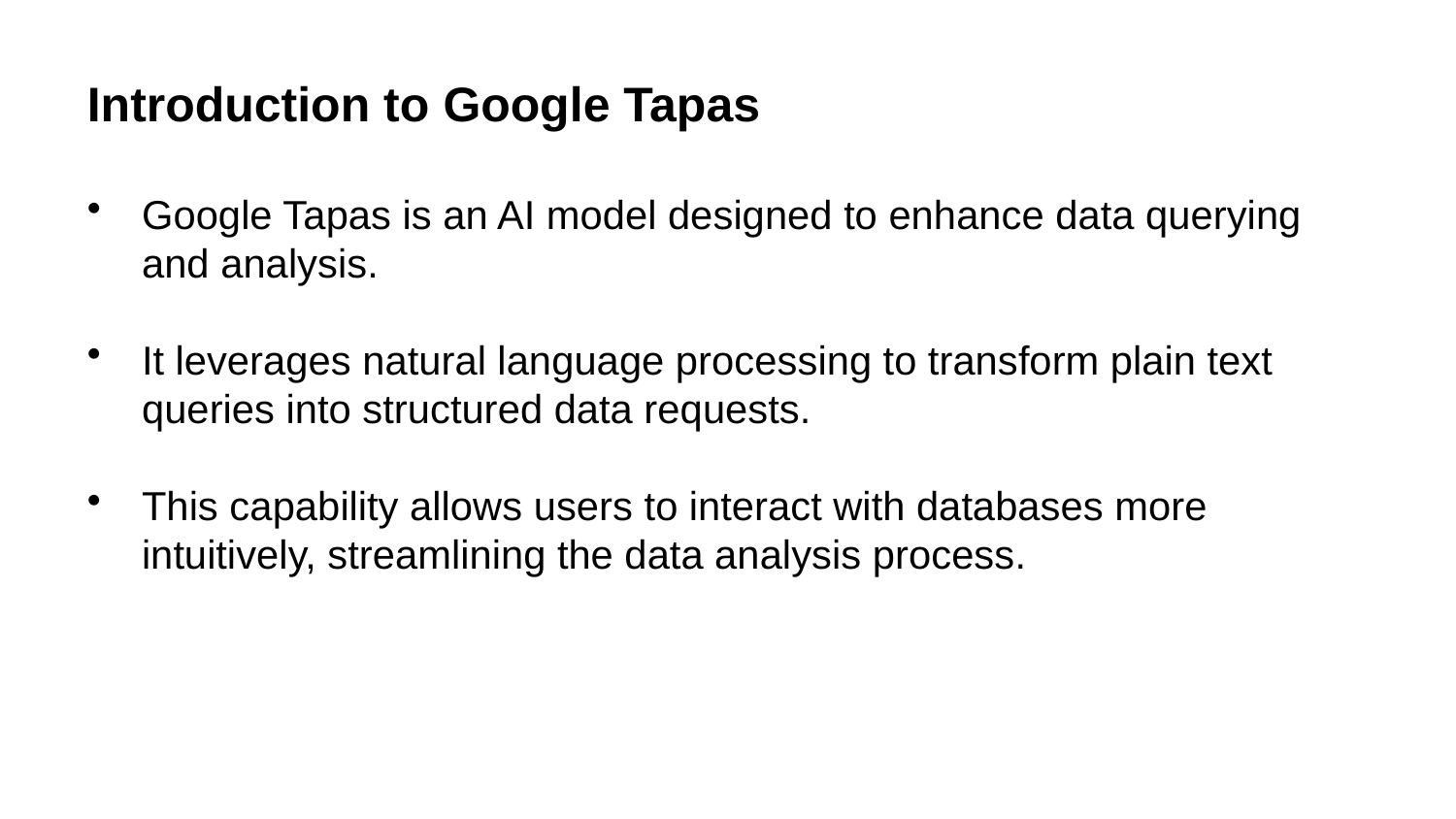

Introduction to Google Tapas
Google Tapas is an AI model designed to enhance data querying and analysis.

It leverages natural language processing to transform plain text queries into structured data requests.

This capability allows users to interact with databases more intuitively, streamlining the data analysis process.